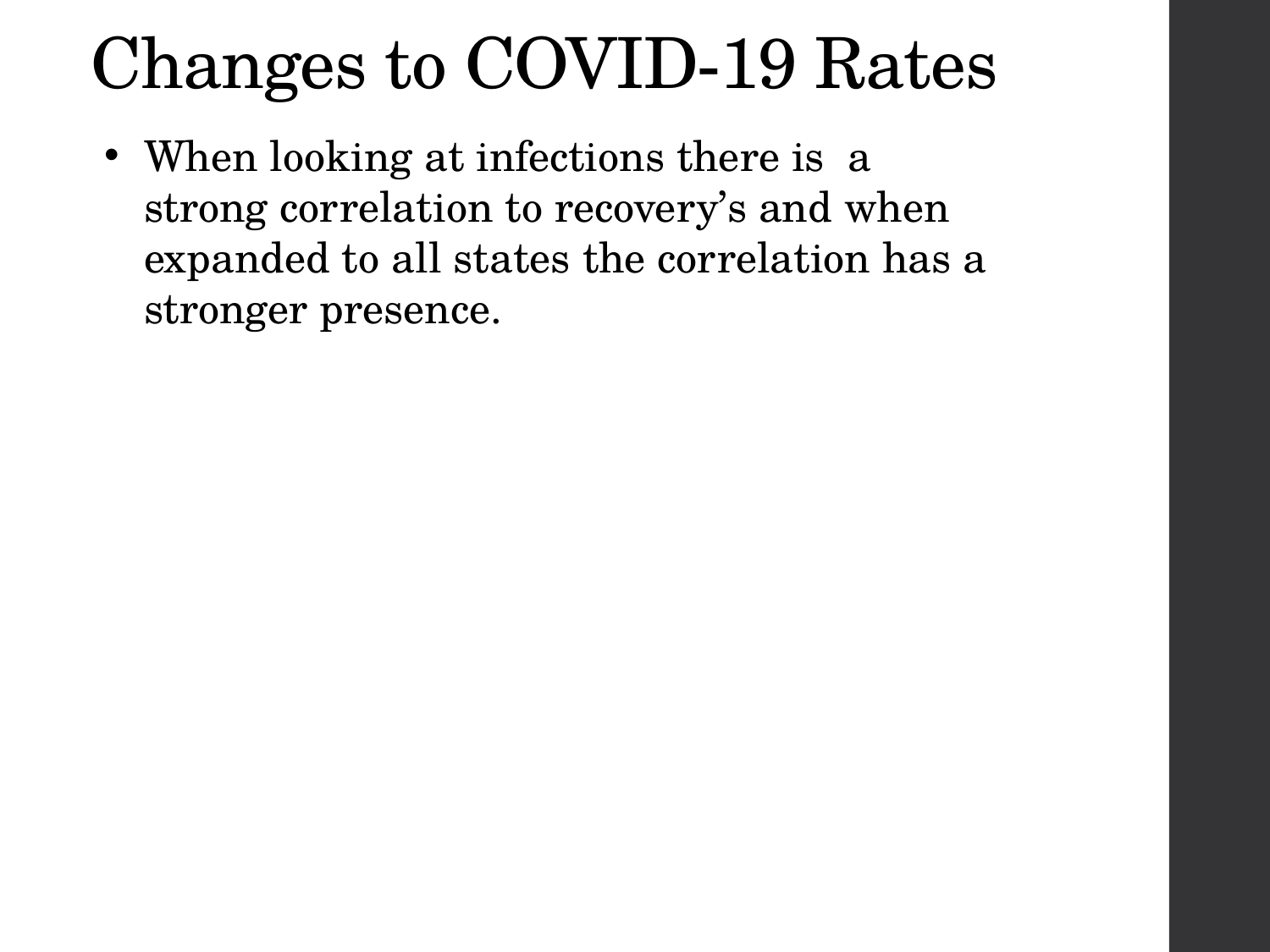

Changes to COVID-19 Rates
When looking at infections there is  a strong correlation to recovery’s and when expanded to all states the correlation has a stronger presence.